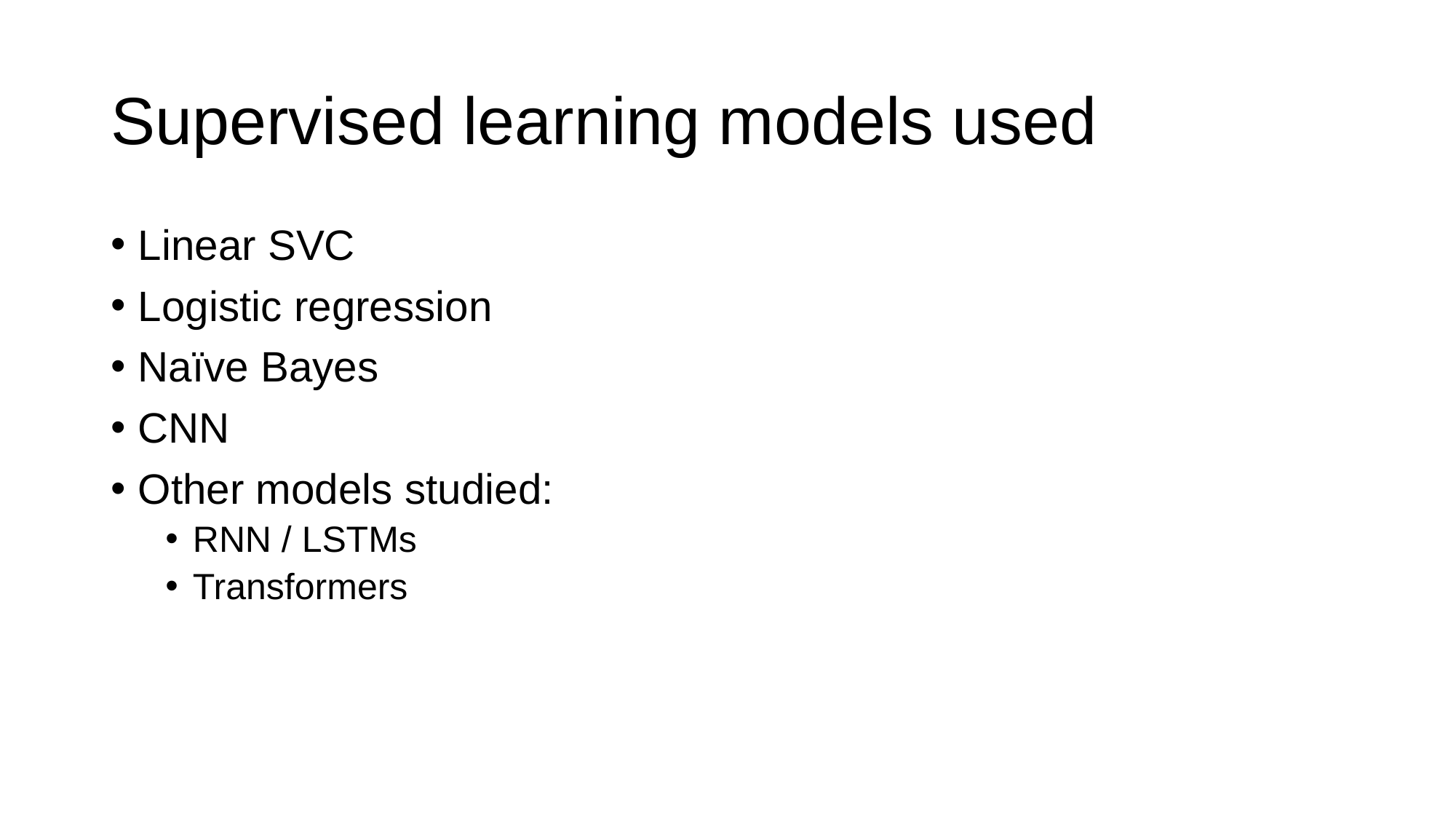

# Supervised learning models used
Linear SVC
Logistic regression
Naïve Bayes
CNN
Other models studied:
RNN / LSTMs
Transformers